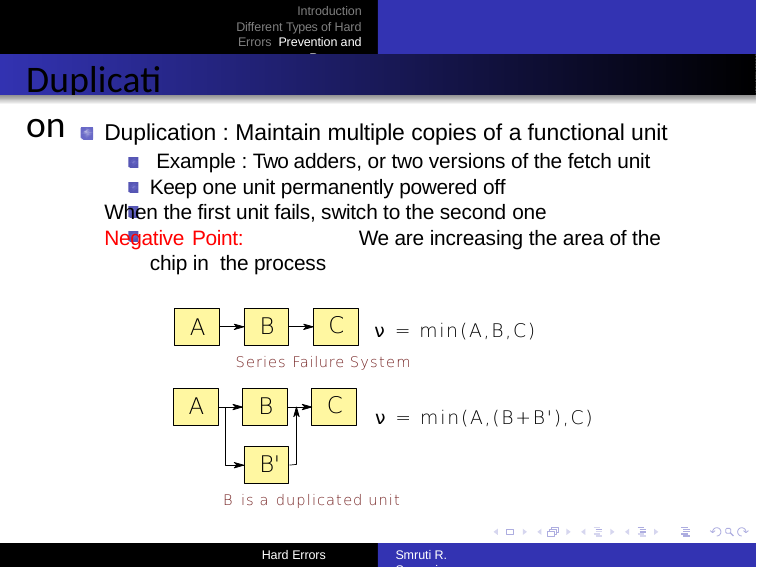

Introduction  Different Types of Hard Errors  Prevention and Recovery
# Duplication

Duplication : Maintain multiple copies of a functional unit  Example : Two adders, or two versions of the fetch unit  Keep one unit permanently powered off
When the first unit fails, switch to the second one
Negative Point:	We are increasing the area of the chip in  the process

A
B
C
ν = min(A,B,C)
Series Failure System

A
B
C
ν = min(A,(B+B'),C)

B'
B is a duplicated unit

Hard Errors
Smruti R. Sarangi